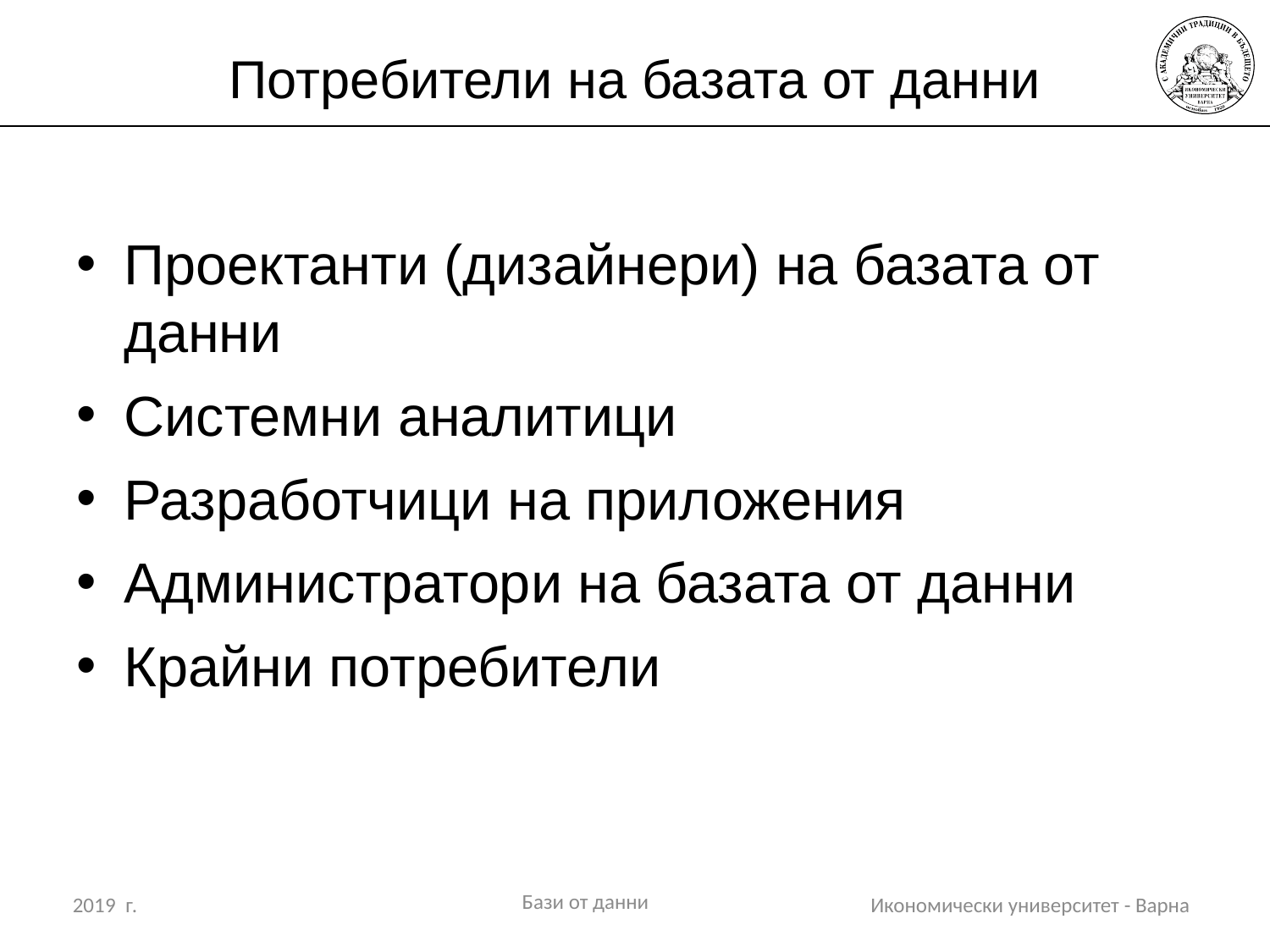

# Потребители на базата от данни
Проектанти (дизайнери) на базата от данни
Системни аналитици
Разработчици на приложения
Администратори на базата от данни
Крайни потребители
Бази от данни
2019  г.
Икономически университет - Варна